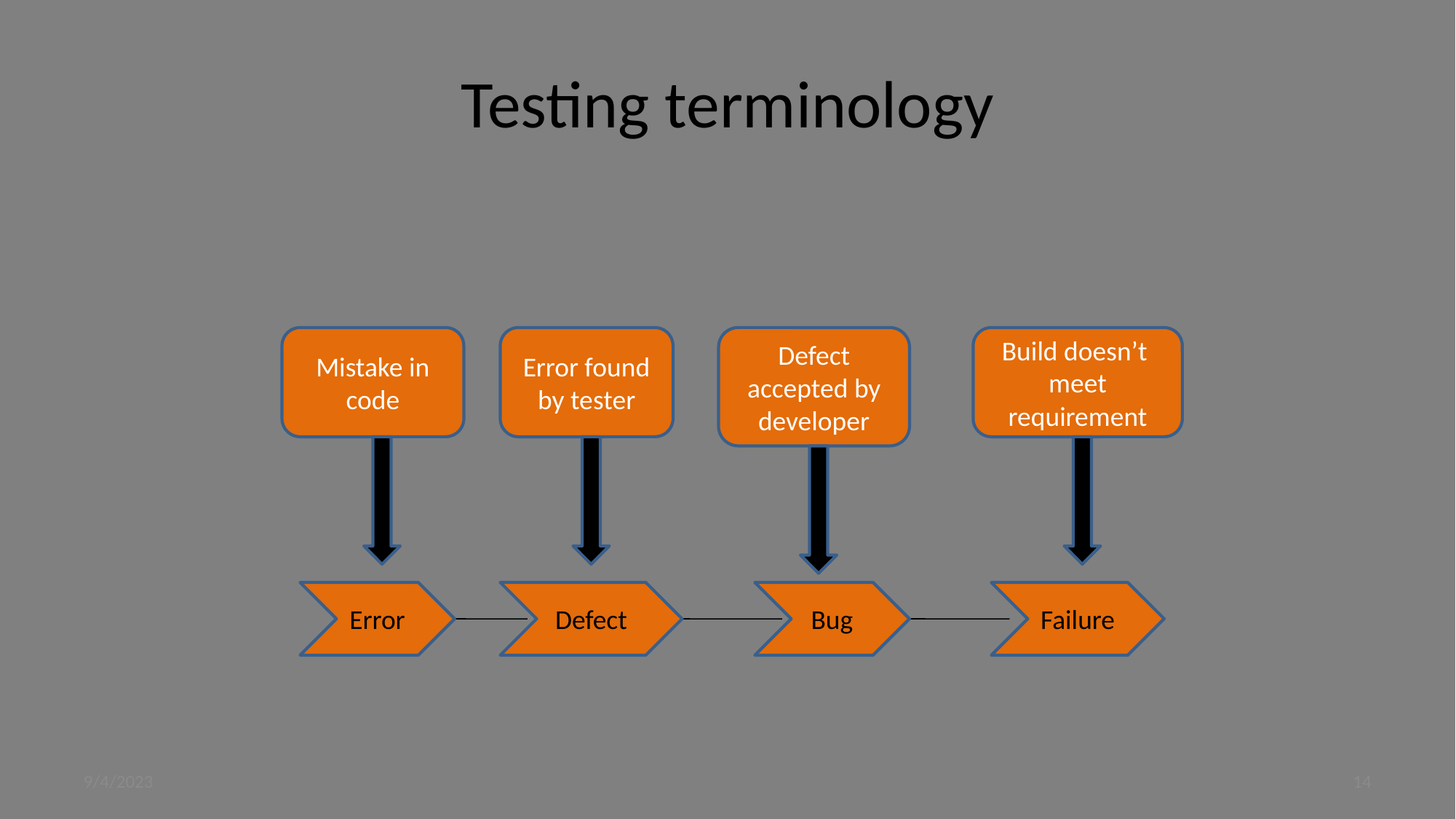

# Testing terminology

Mistake in code
Error found by tester
Defect accepted by developer
Build doesn’t  meet requirement

Error
Defect
Bug
Failure
9/4/2023

14